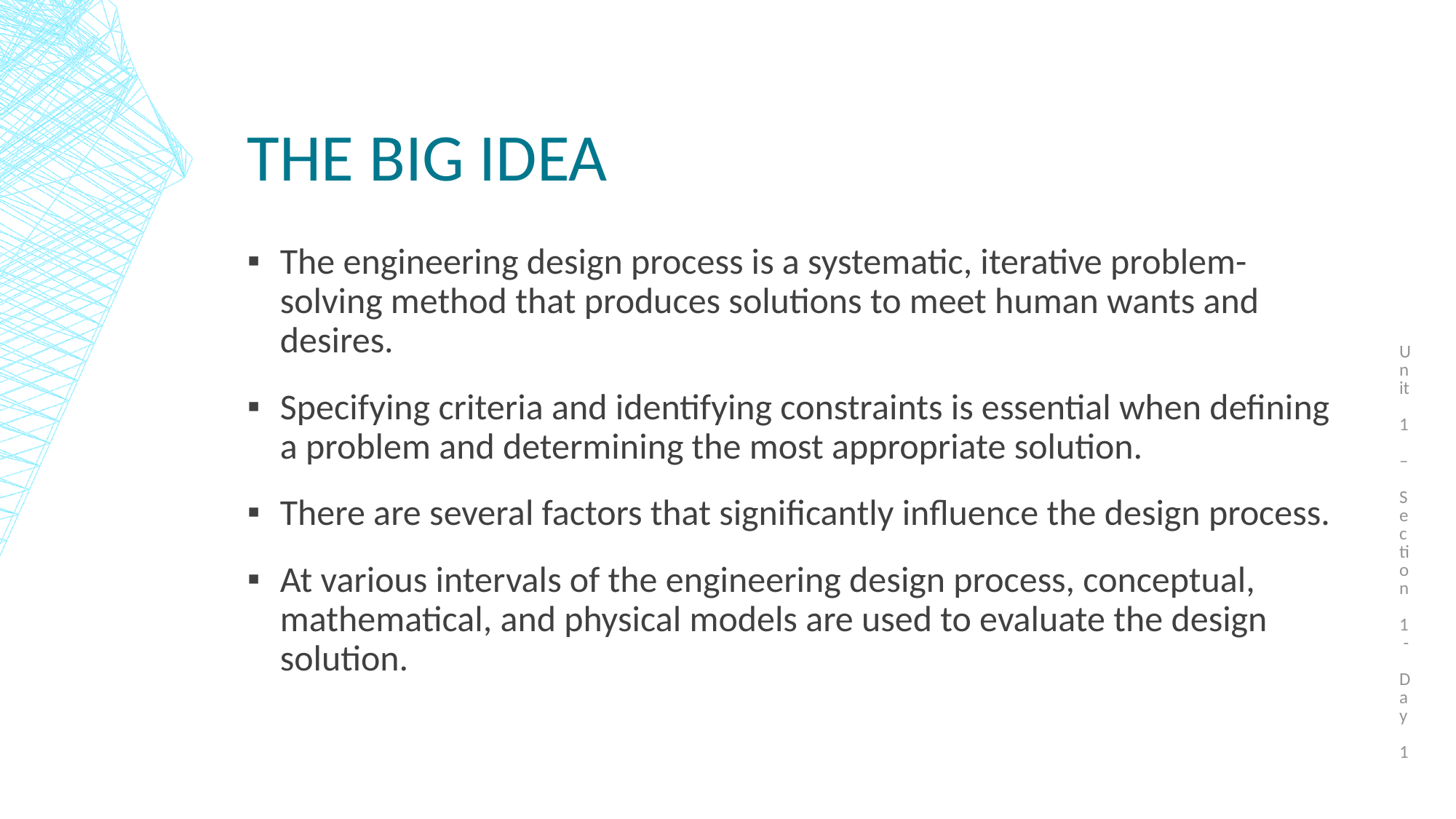

Unit 1 – Section 1 - Day 1
# The big idea
The engineering design process is a systematic, iterative problem-solving method that produces solutions to meet human wants and desires.
Specifying criteria and identifying constraints is essential when defining a problem and determining the most appropriate solution.
There are several factors that significantly influence the design process.
At various intervals of the engineering design process, conceptual, mathematical, and physical models are used to evaluate the design solution.